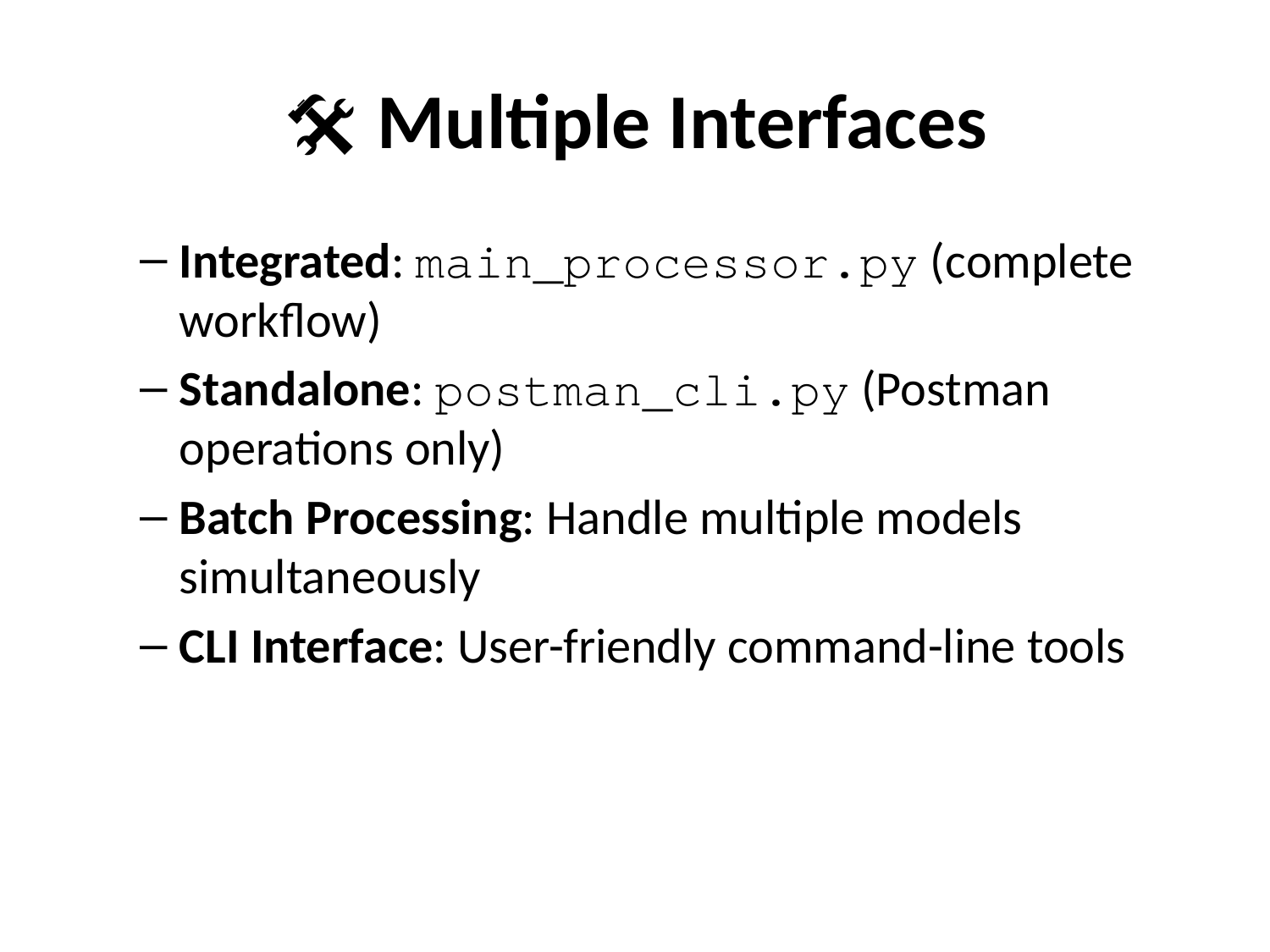

# 🛠️ Multiple Interfaces
Integrated: main_processor.py (complete workflow)
Standalone: postman_cli.py (Postman operations only)
Batch Processing: Handle multiple models simultaneously
CLI Interface: User-friendly command-line tools